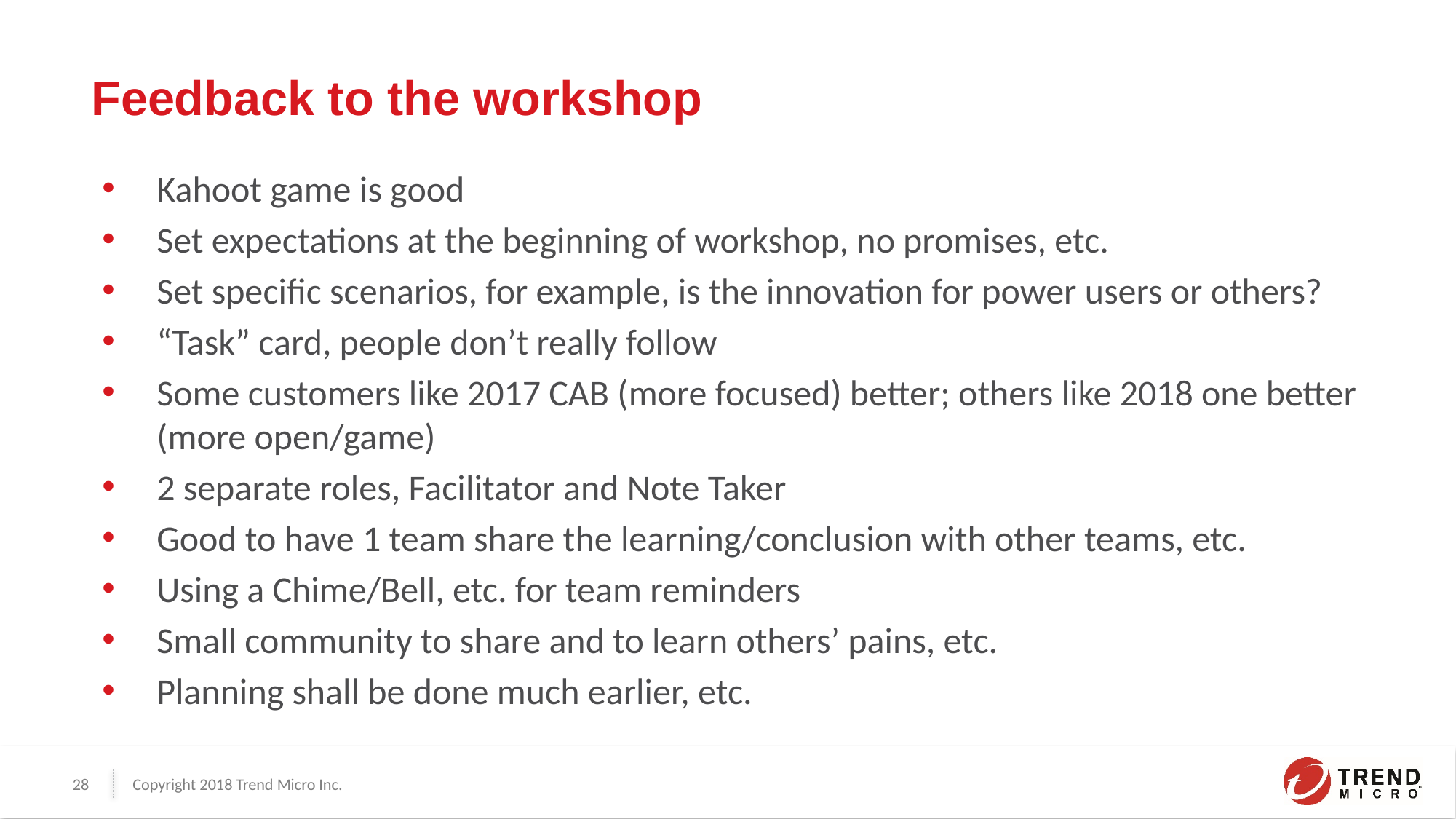

# Feedback to the workshop
Kahoot game is good
Set expectations at the beginning of workshop, no promises, etc.
Set specific scenarios, for example, is the innovation for power users or others?
“Task” card, people don’t really follow
Some customers like 2017 CAB (more focused) better; others like 2018 one better (more open/game)
2 separate roles, Facilitator and Note Taker
Good to have 1 team share the learning/conclusion with other teams, etc.
Using a Chime/Bell, etc. for team reminders
Small community to share and to learn others’ pains, etc.
Planning shall be done much earlier, etc.